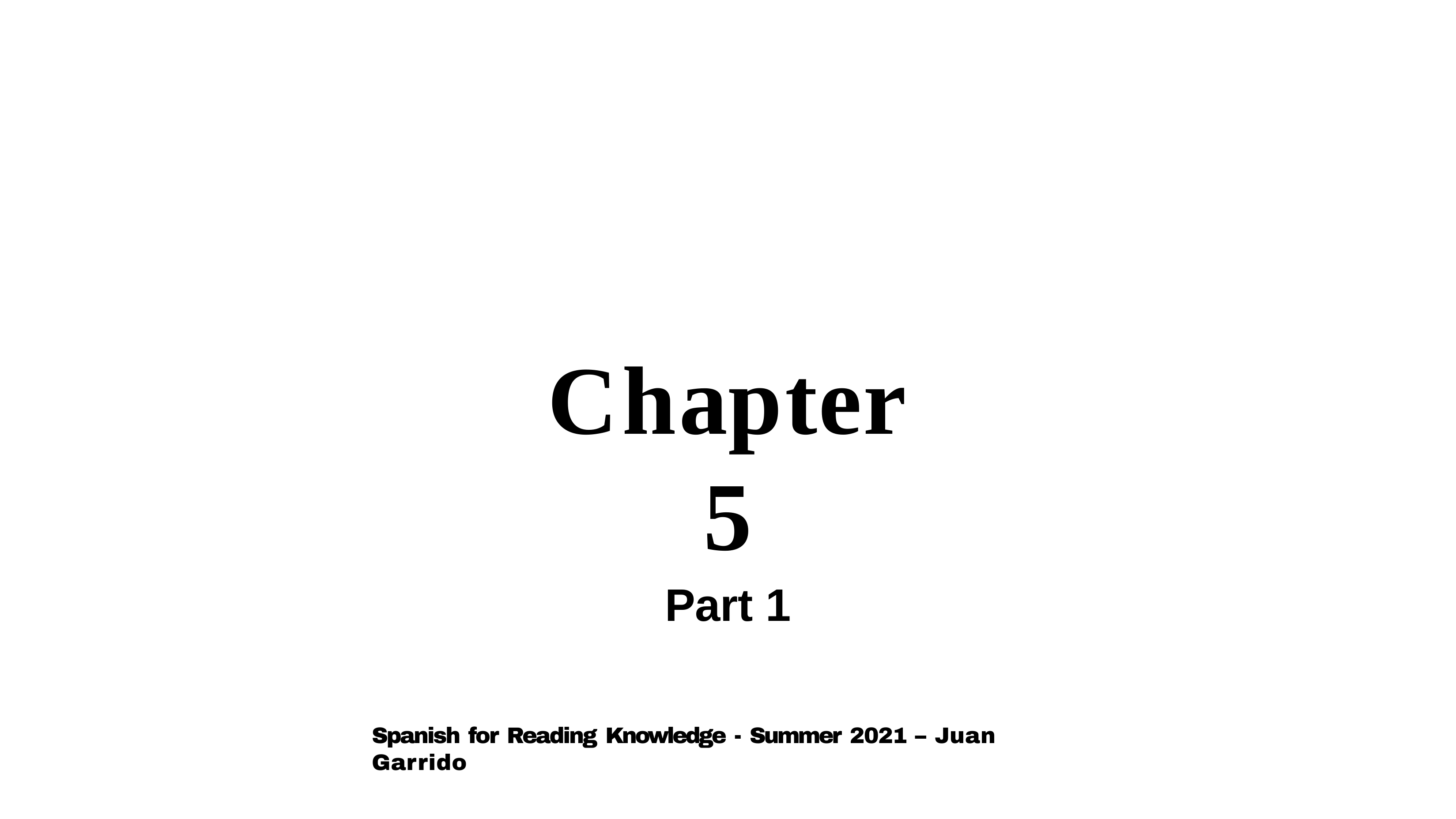

Chapter 5
Part 1
Spanish for Reading Knowledge - Summer 2021 – Juan Garrido